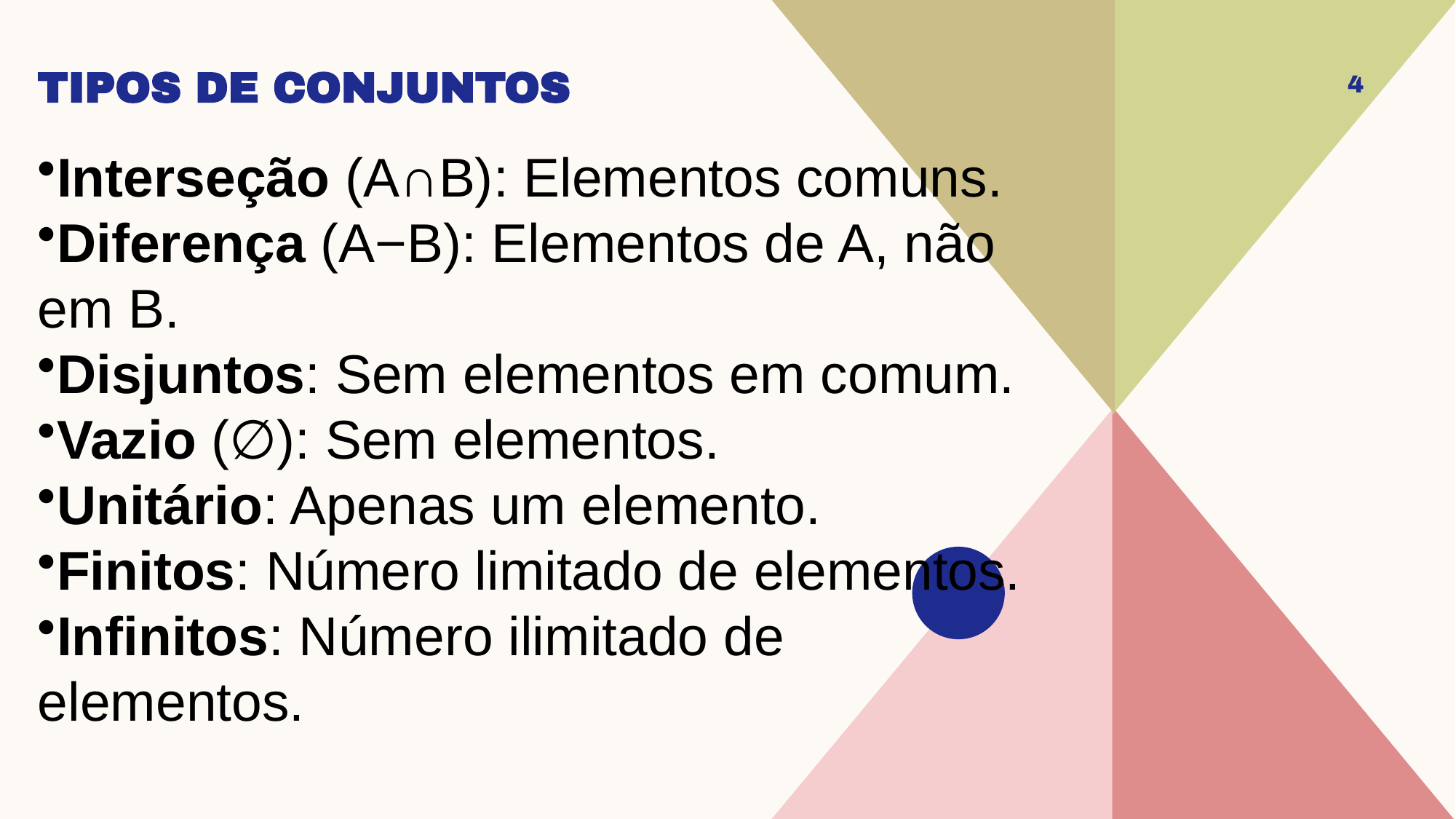

# Tipos de Conjuntos
4
Interseção (A∩B): Elementos comuns.
Diferença (A−B): Elementos de A, não em B.
Disjuntos: Sem elementos em comum.
Vazio (∅): Sem elementos.
Unitário: Apenas um elemento.
Finitos: Número limitado de elementos.
Infinitos: Número ilimitado de elementos.